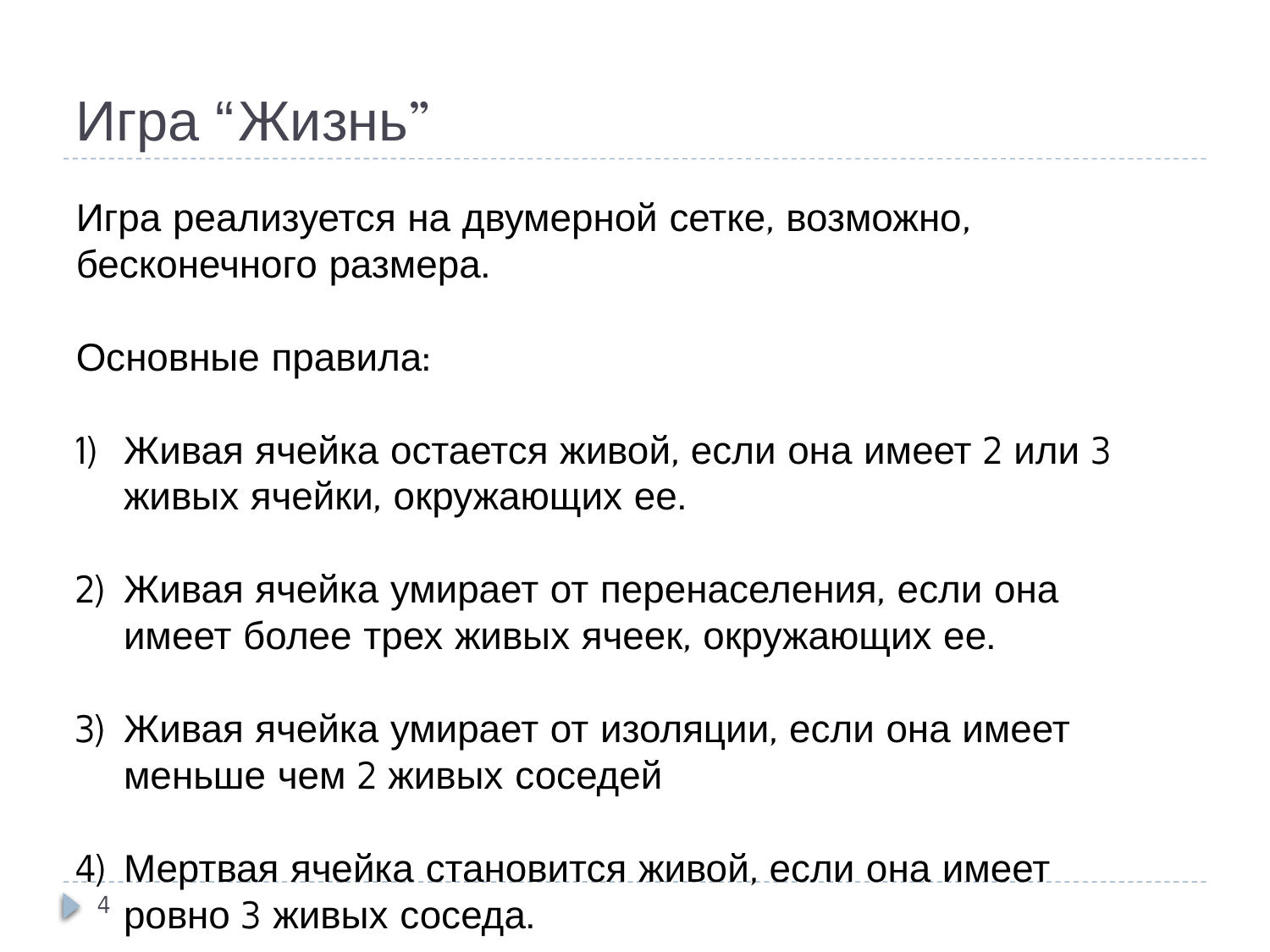

# Игра “Жизнь”
Игра реализуется на двумерной сетке, возможно, бесконечного размера.

Основные правила:

Живая ячейка остается живой, если она имеет 2 или 3 живых ячейки, окружающих ее.

Живая ячейка умирает от перенаселения, если она имеет более трех живых ячеек, окружающих ее.

Живая ячейка умирает от изоляции, если она имеет меньше чем 2 живых соседей

Мертвая ячейка становится живой, если она имеет ровно 3 живых соседа.

4